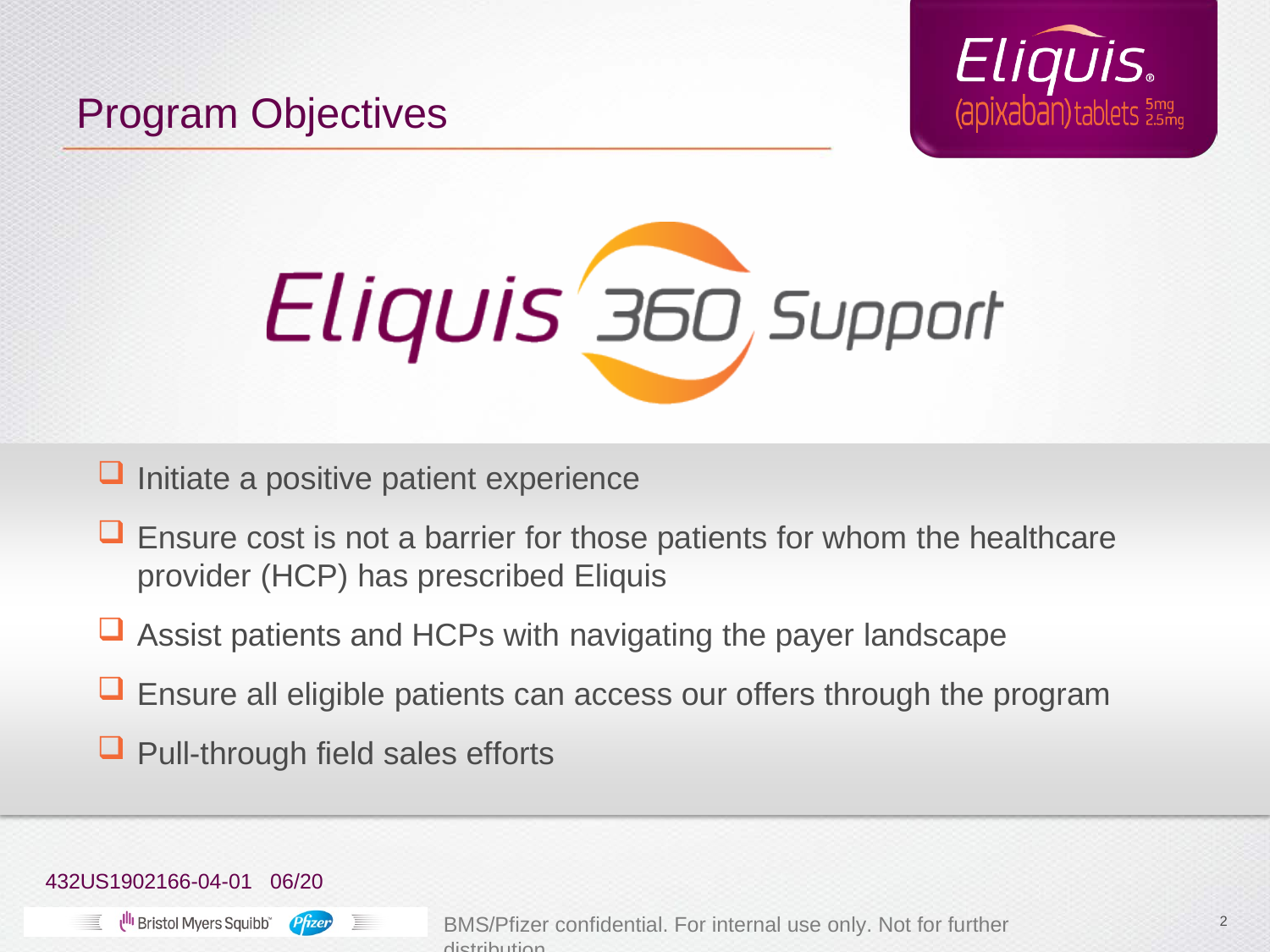

# Program Objectives

Initiate a positive patient experience
Ensure cost is not a barrier for those patients for whom the healthcare provider (HCP) has prescribed Eliquis
Assist patients and HCPs with navigating the payer landscape
Ensure all eligible patients can access our offers through the program
Pull-through field sales efforts
432US1902166-04-01   06/20

BMS/Pfizer confidential. For internal use only. Not for further distribution.
2